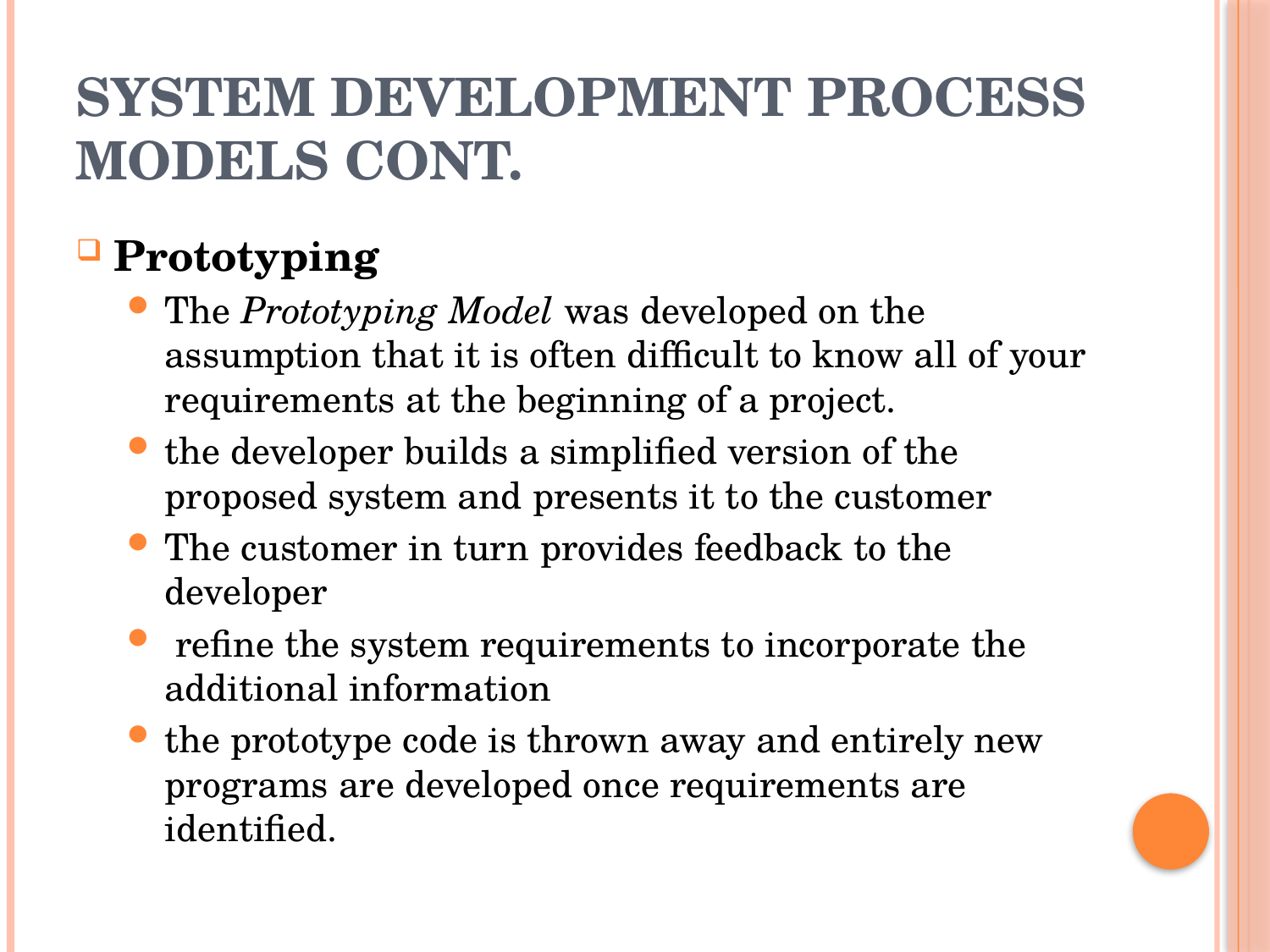

# System Development Process Models cont.
Prototyping
The Prototyping Model was developed on the assumption that it is often difficult to know all of your requirements at the beginning of a project.
the developer builds a simplified version of the proposed system and presents it to the customer
The customer in turn provides feedback to the developer
 refine the system requirements to incorporate the additional information
the prototype code is thrown away and entirely new programs are developed once requirements are identified.